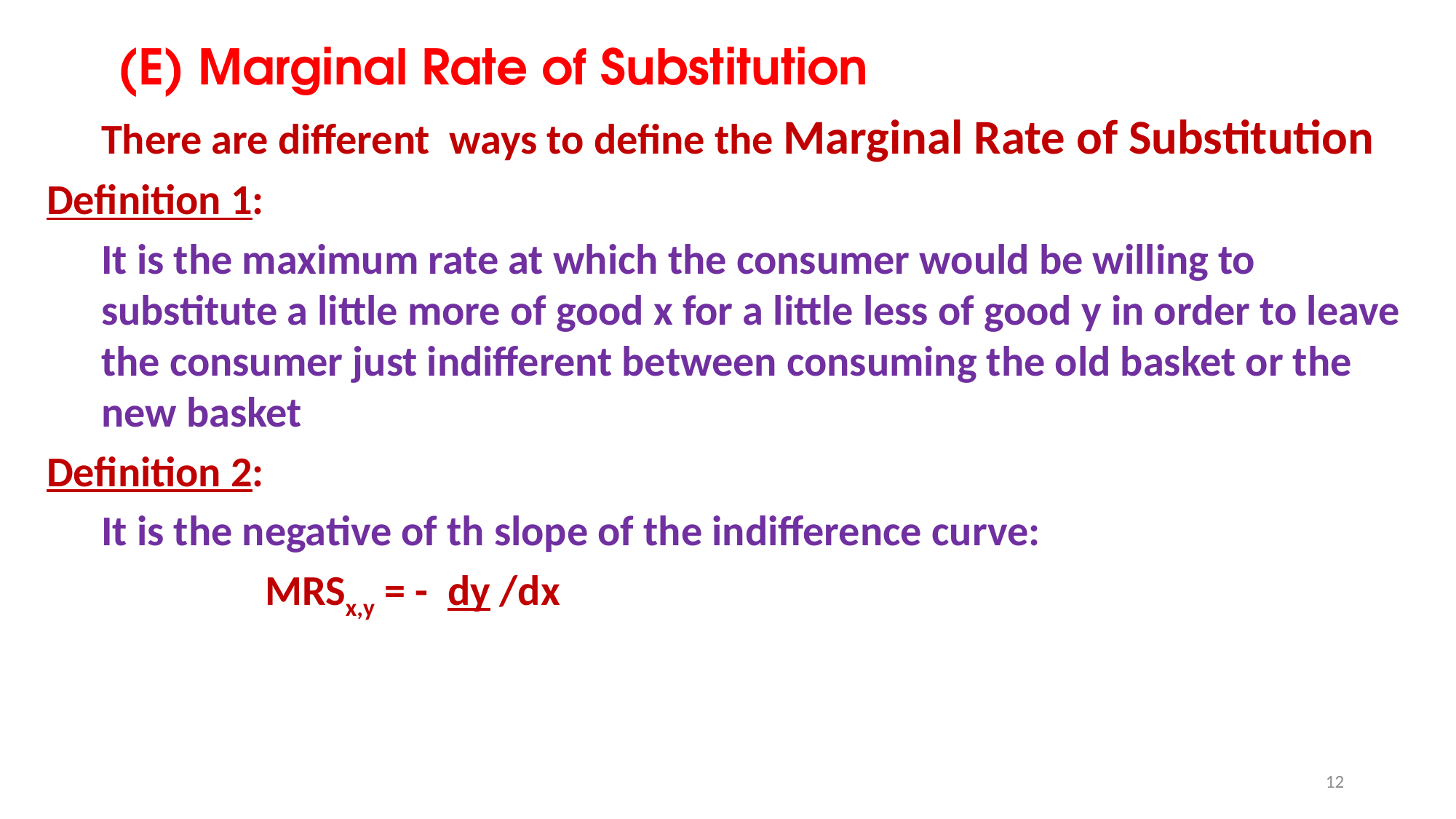

(E) Marginal Rate of Substitution
	There are different  ways to define the Marginal Rate of Substitution
Definition 1:
	It is the maximum rate at which the consumer would be willing to substitute a little more of good x for a little less of good y in order to leave the consumer just indifferent between consuming the old basket or the new basket
Definition 2:
	It is the negative of th slope of the indifference curve:
		MRSx,y = -  dy /dx

12